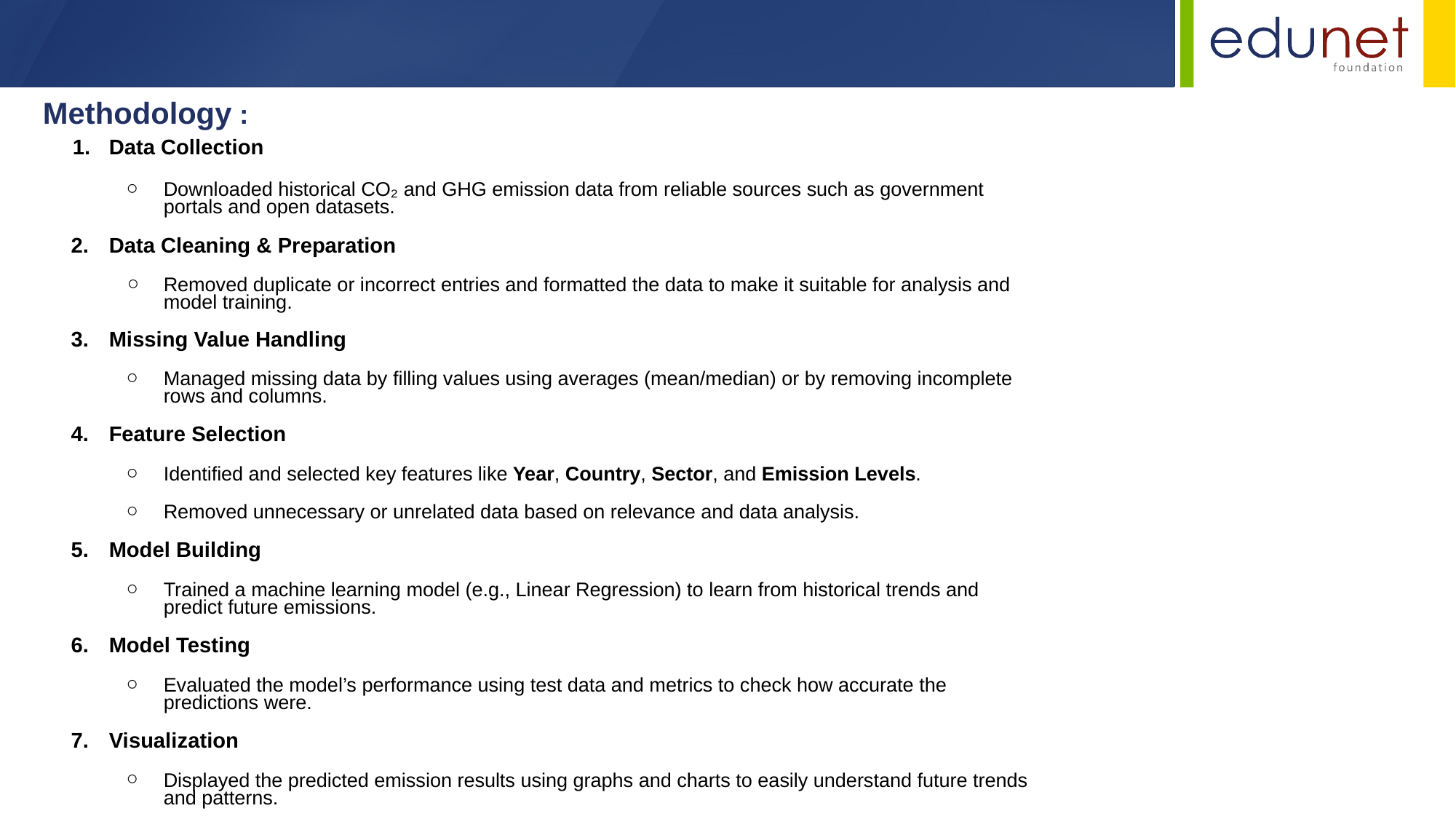

Methodology :
Data Collection
Downloaded historical CO₂ and GHG emission data from reliable sources such as government portals and open datasets.
Data Cleaning & Preparation
Removed duplicate or incorrect entries and formatted the data to make it suitable for analysis and model training.
Missing Value Handling
Managed missing data by filling values using averages (mean/median) or by removing incomplete rows and columns.
Feature Selection
Identified and selected key features like Year, Country, Sector, and Emission Levels.
Removed unnecessary or unrelated data based on relevance and data analysis.
Model Building
Trained a machine learning model (e.g., Linear Regression) to learn from historical trends and predict future emissions.
Model Testing
Evaluated the model’s performance using test data and metrics to check how accurate the predictions were.
Visualization
Displayed the predicted emission results using graphs and charts to easily understand future trends and patterns.